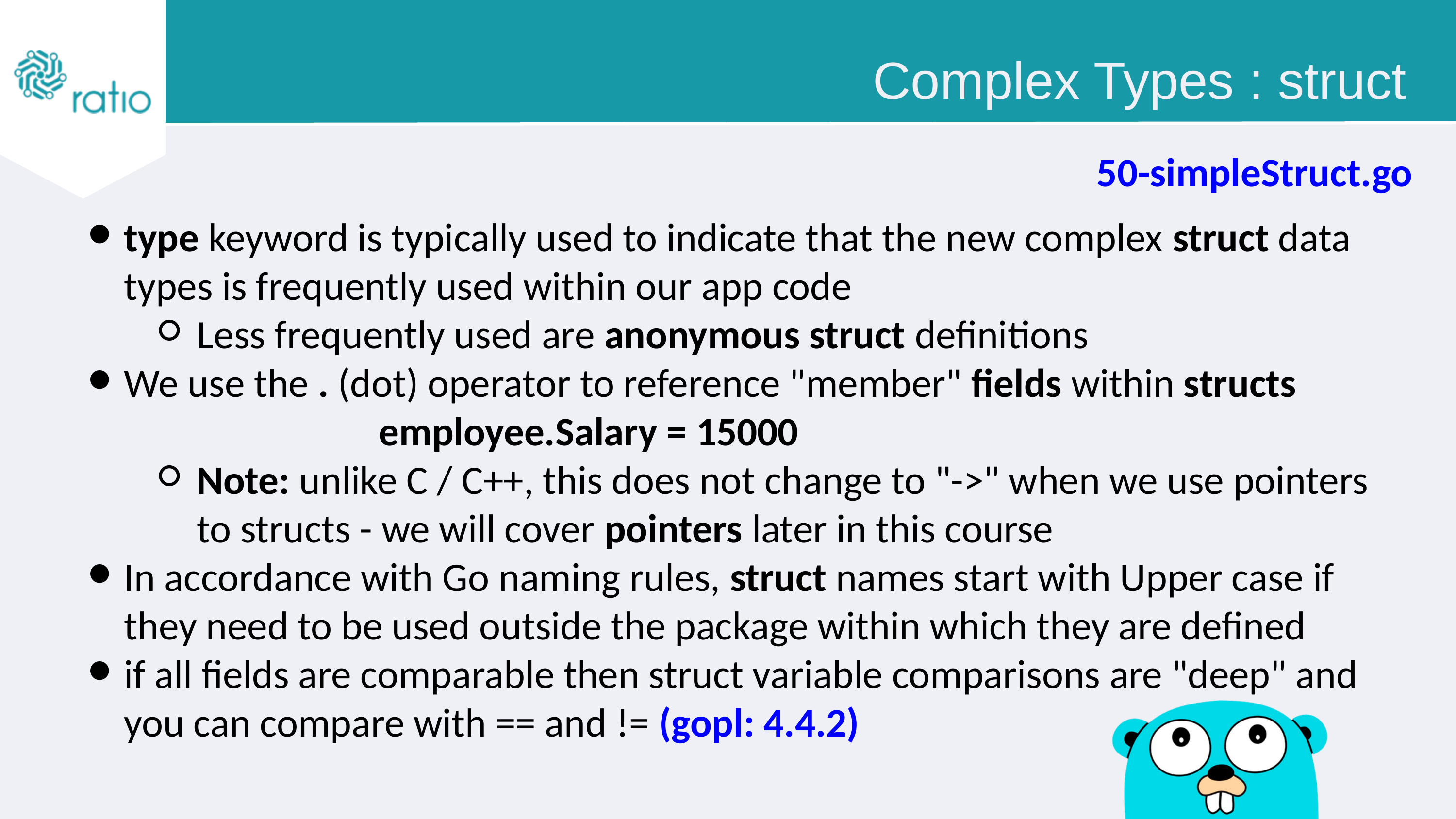

Complex Types : struct

50-simpleStruct.go
type keyword is typically used to indicate that the new complex struct data types is frequently used within our app code
Less frequently used are anonymous struct definitions
We use the . (dot) operator to reference "member" fields within structs
			employee.Salary = 15000
Note: unlike C / C++, this does not change to "->" when we use pointers to structs - we will cover pointers later in this course
In accordance with Go naming rules, struct names start with Upper case if they need to be used outside the package within which they are defined
if all fields are comparable then struct variable comparisons are "deep" and you can compare with == and != (gopl: 4.4.2)